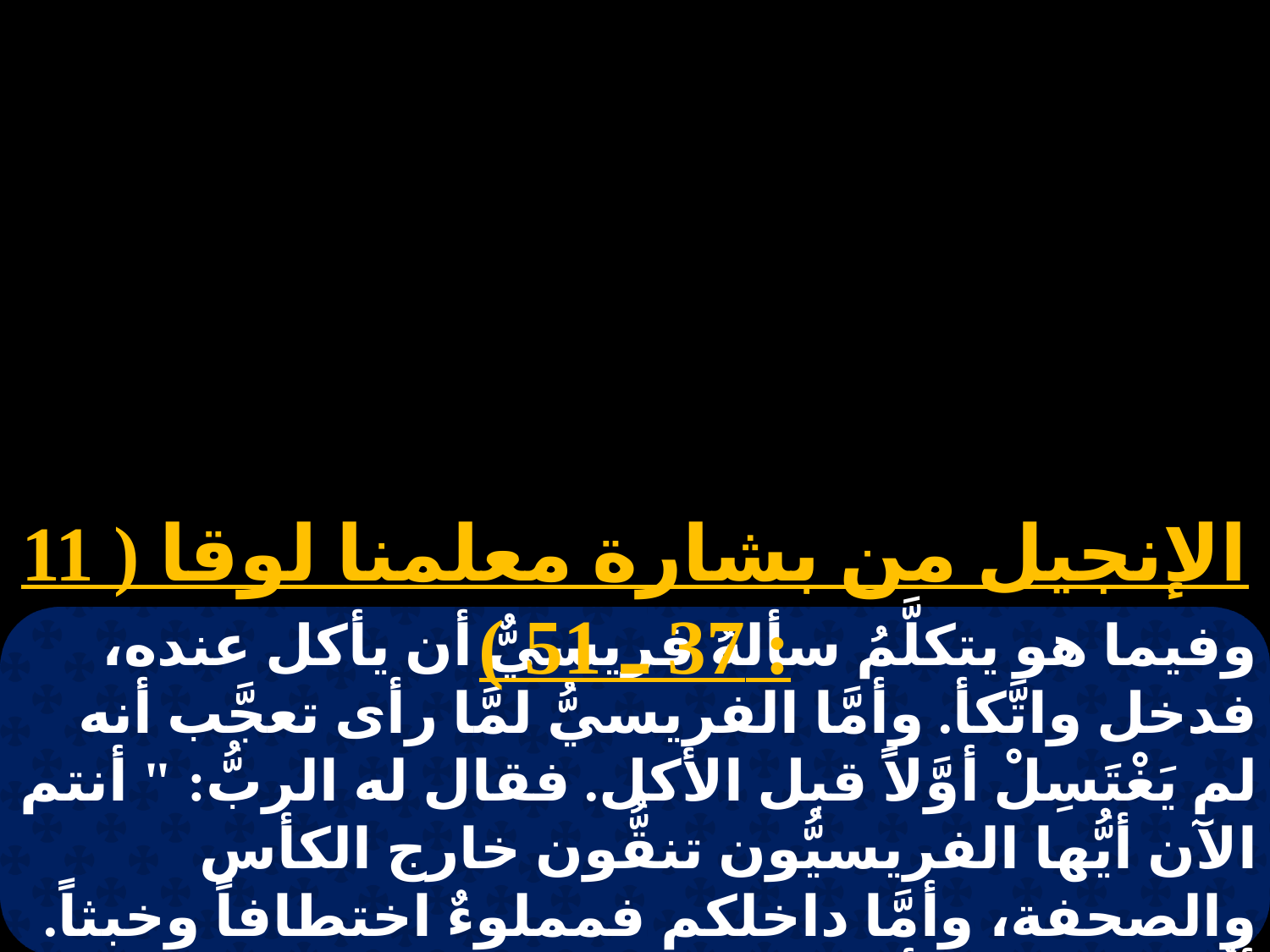

الإنجيل من بشارة معلمنا لوقا ( 11 : 37 ـ 51 )
وفيما هو يتكلَّمُ سألهُ فريسيٌّ أن يأكل عنده، فدخل واتَّكأ. وأمَّا الفريسيُّ لمَّا رأى تعجَّب أنه لم يَغْتَسِلْ أوَّلاً قبل الأكل. فقال له الربُّ: " أنتم الآن أيُّها الفريسيُّون تنقُّون خارج الكأس والصحفة، وأمَّا داخلكم فمملوءٌ اختطافاً وخبثاً. أيُّها الجهال، أليس الذي صنع الخارج صنع الدَّاخل أيضاً؟ بَـلْ أَعطوا ما عندكم صدَقة، وهـا كُلُّ شيءٍ يتطهَّرُ لكُم.